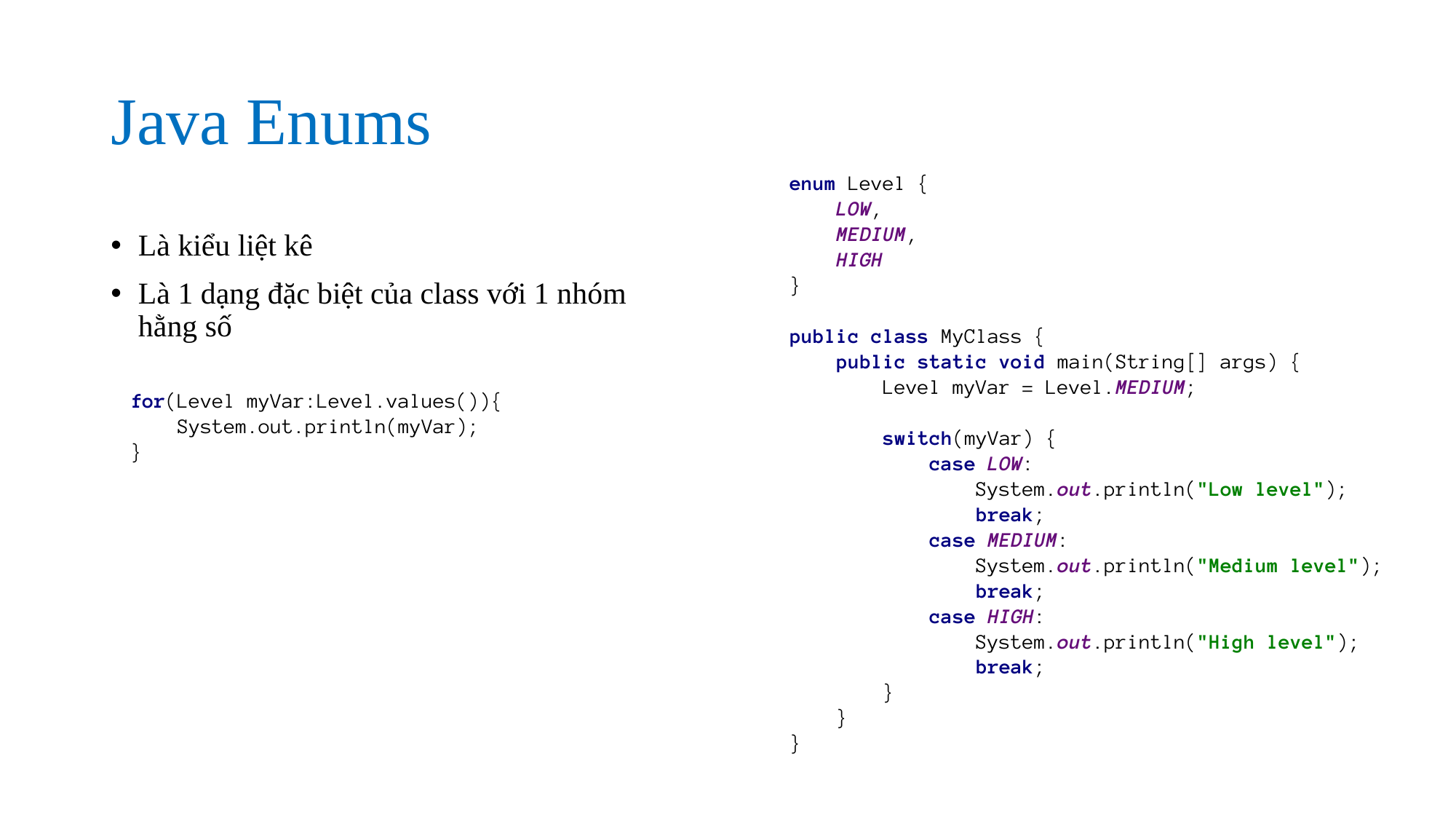

# Java Enums
enum Level {
    LOW,
    MEDIUM,
    HIGH
}
public class MyClass {
    public static void main(String[] args) {
        Level myVar = Level.MEDIUM;
        switch(myVar) {
            case LOW:
                System.out.println("Low level");
                break;
            case MEDIUM:
                System.out.println("Medium level");
                break;
            case HIGH:
                System.out.println("High level");
                break;
        }
    }
}
Là kiểu liệt kê
Là 1 dạng đặc biệt của class với 1 nhóm hằng số
for(Level myVar:Level.values()){
    System.out.println(myVar);
}